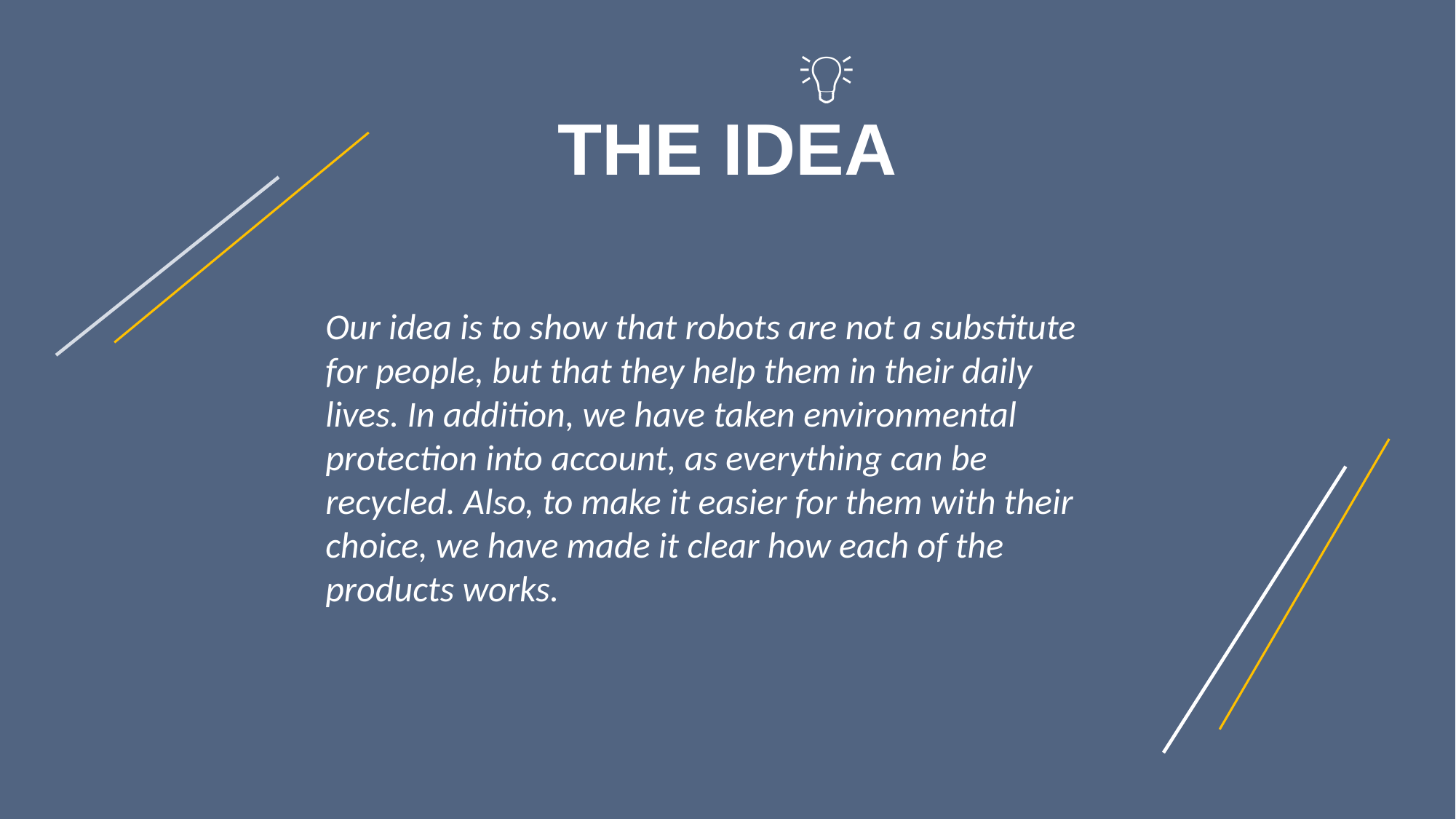

💡
THE IDEA
Our idea is to show that robots are not a substitute for people, but that they help them in their daily lives. In addition, we have taken environmental protection into account, as everything can be recycled. Also, to make it easier for them with their choice, we have made it clear how each of the products works.